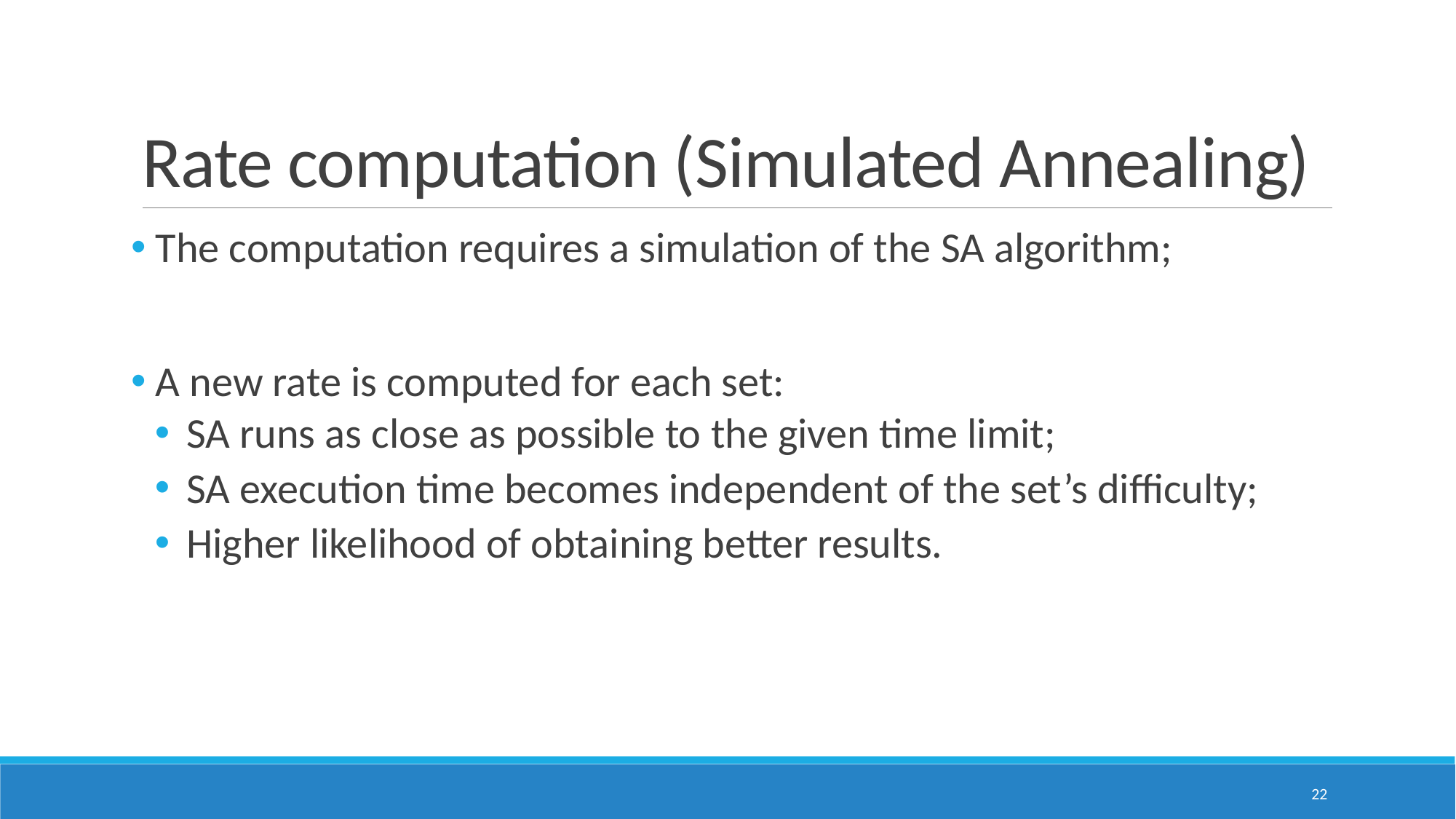

# Rate computation (Simulated Annealing)
 The computation requires a simulation of the SA algorithm;

 A new rate is computed for each set:
 SA runs as close as possible to the given time limit;
 SA execution time becomes independent of the set’s difficulty;
 Higher likelihood of obtaining better results.

22